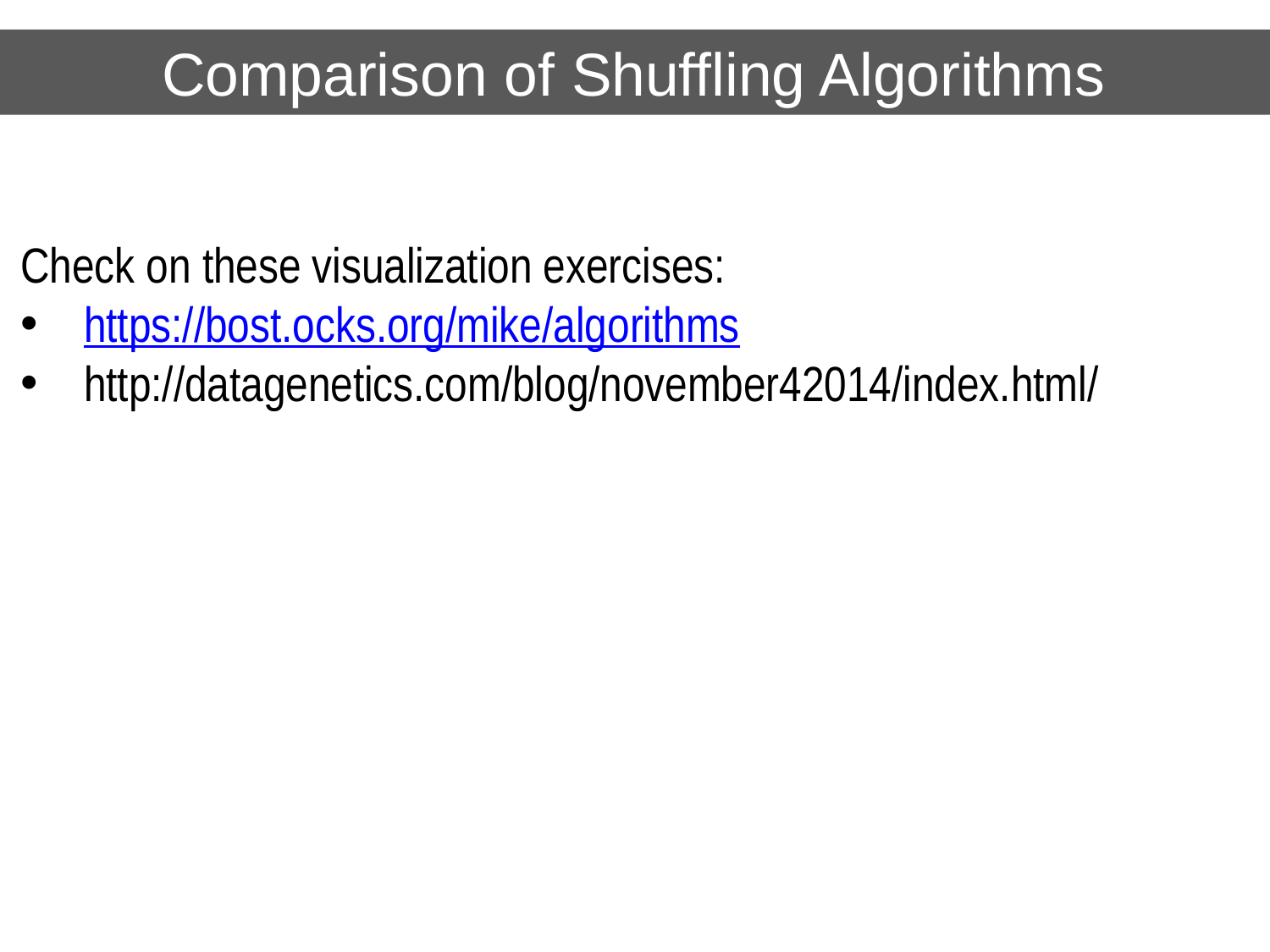

Comparison of Shuffling Algorithms
Check on these visualization exercises:
https://bost.ocks.org/mike/algorithms
http://datagenetics.com/blog/november42014/index.html/